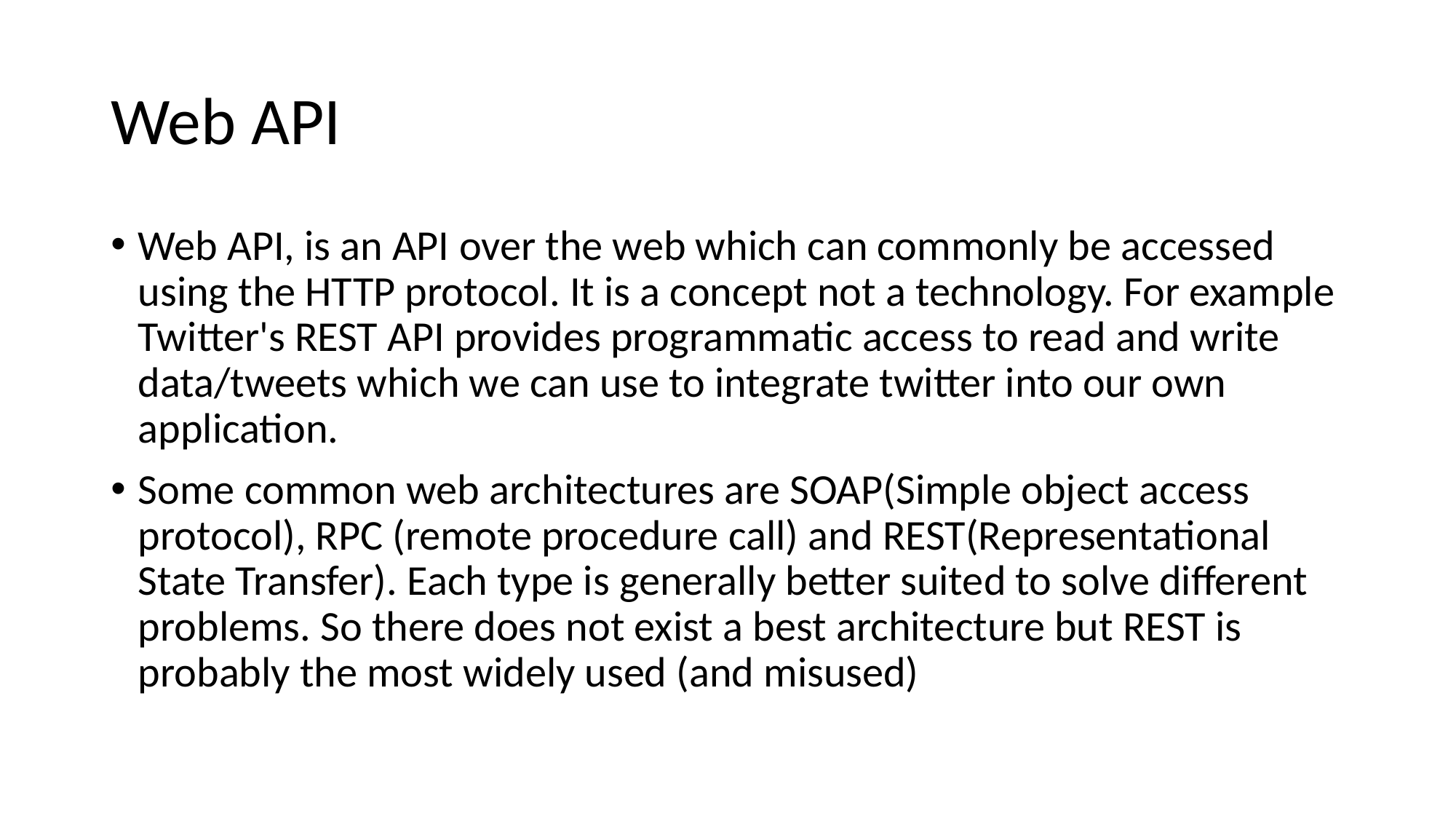

# Web API
Web API, is an API over the web which can commonly be accessed using the HTTP protocol. It is a concept not a technology. For example Twitter's REST API provides programmatic access to read and write data/tweets which we can use to integrate twitter into our own application.
Some common web architectures are SOAP(Simple object access protocol), RPC (remote procedure call) and REST(Representational State Transfer). Each type is generally better suited to solve different problems. So there does not exist a best architecture but REST is probably the most widely used (and misused)